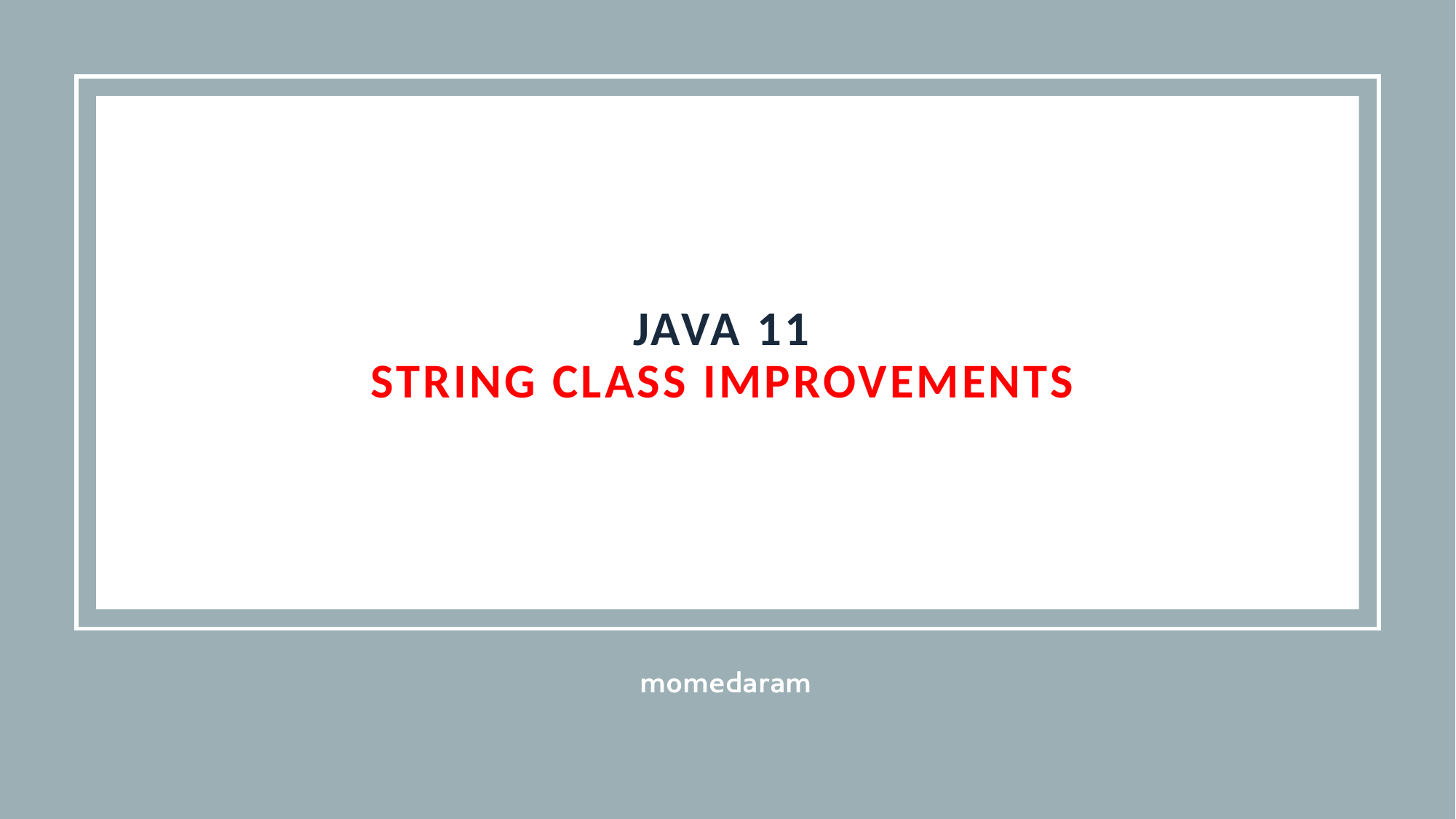

# Java 11 String Class Improvements
momedaram